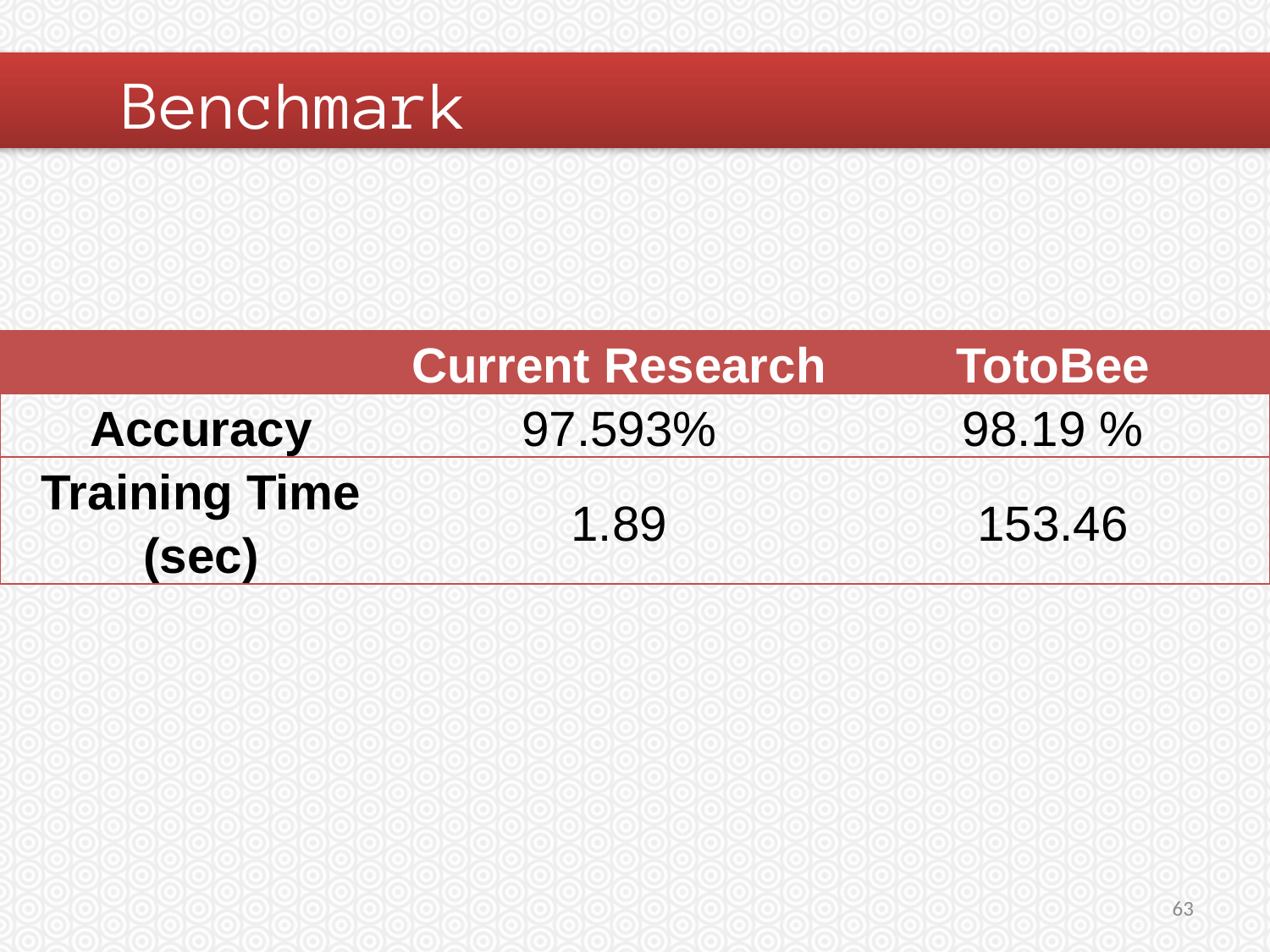

#
	Benchmark
|  | Current Research | TotoBee |
| --- | --- | --- |
| Accuracy | 97.593% | 98.19 % |
| Training Time (sec) | 1.89 | 153.46 |
63